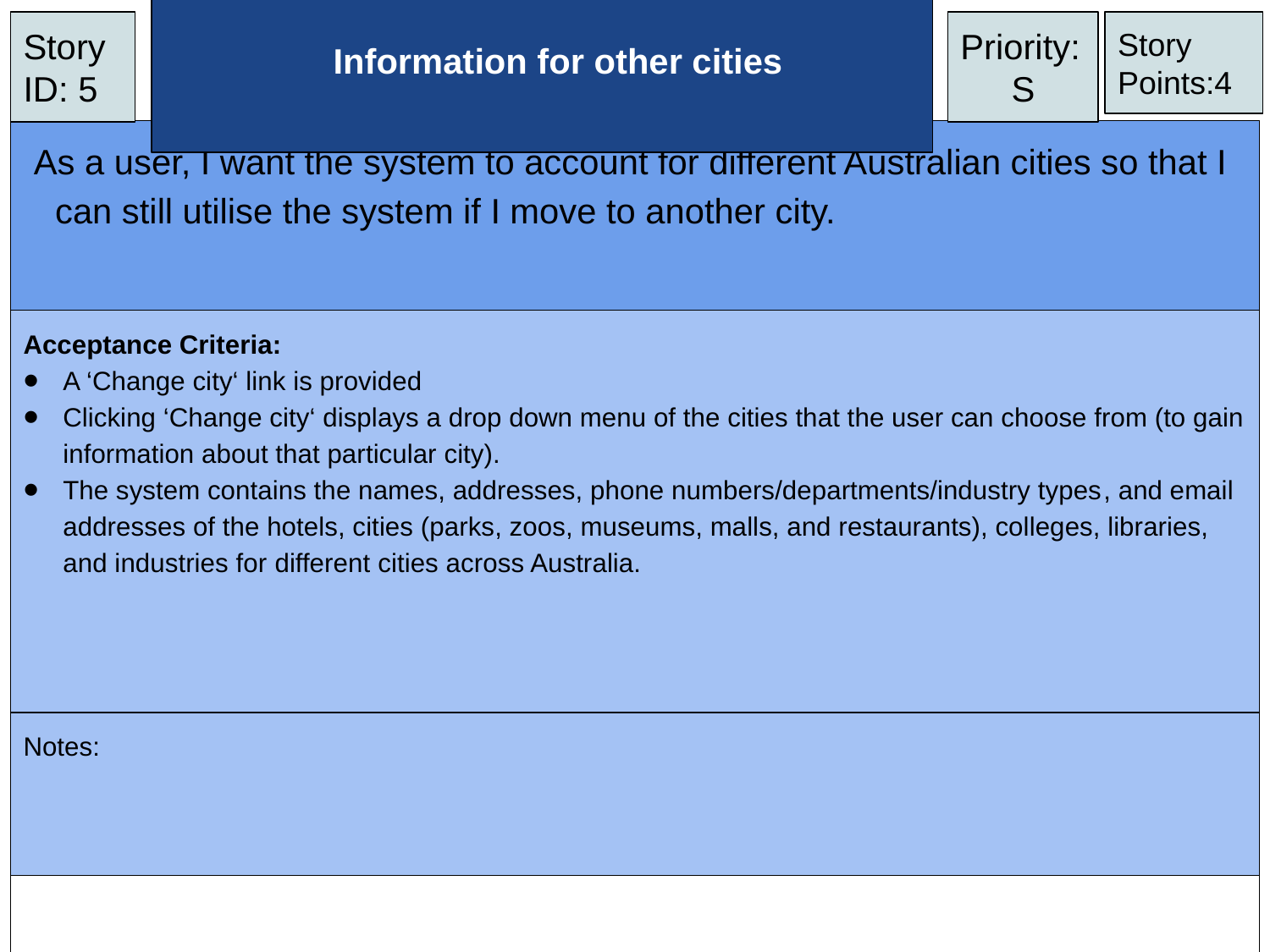

Story ID: 5
# Information for other cities
Priority:
S
Story Points:4
As a user, I want the system to account for different Australian cities so that I can still utilise the system if I move to another city.

Acceptance Criteria:
A ‘Change city‘ link is provided
Clicking ‘Change city‘ displays a drop down menu of the cities that the user can choose from (to gain information about that particular city).
The system contains the names, addresses, phone numbers/departments/industry types, and email addresses of the hotels, cities (parks, zoos, museums, malls, and restaurants), colleges, libraries, and industries for different cities across Australia.

Notes: